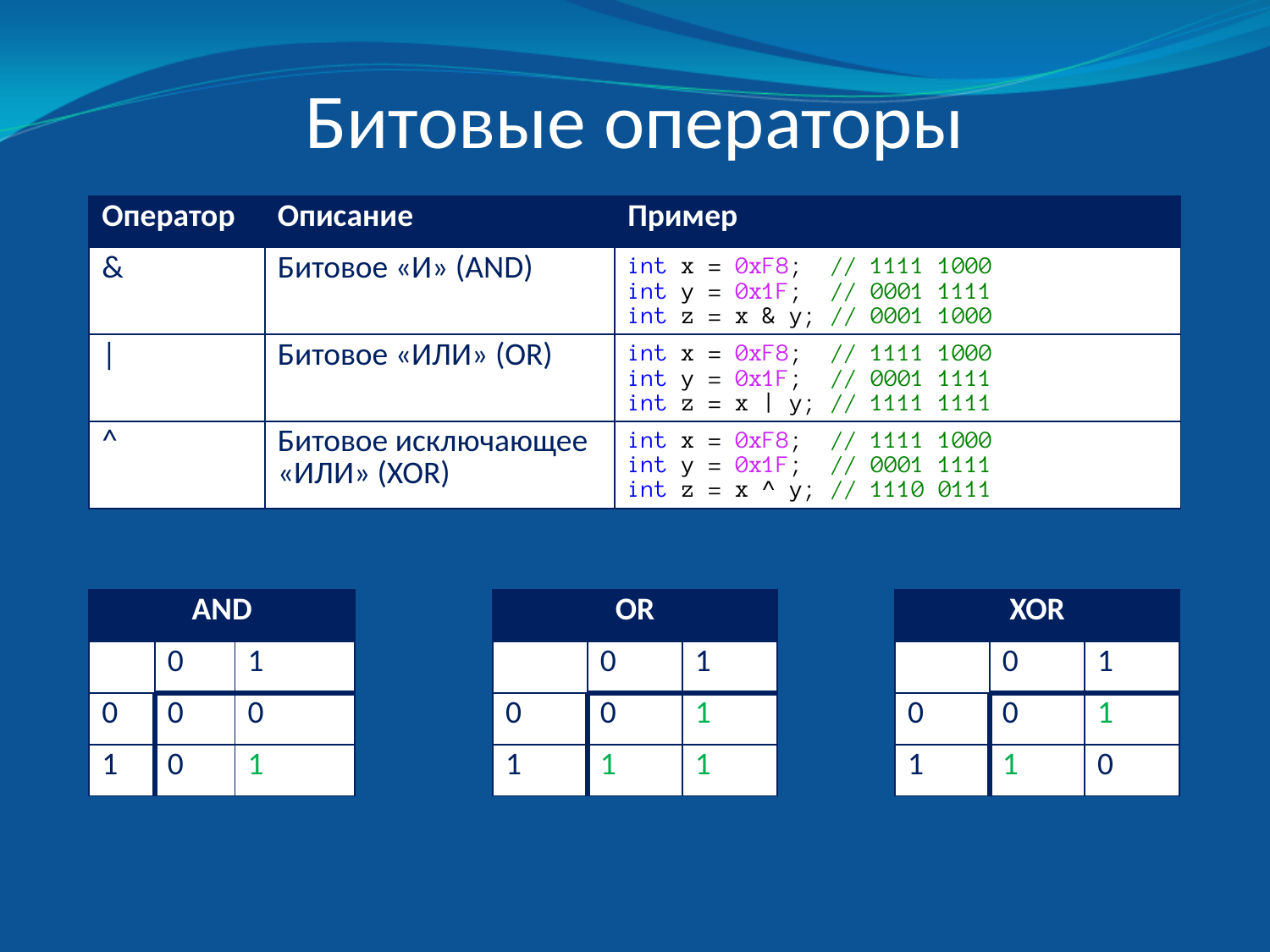

# Битовые операторы
| Оператор | Описание | Пример |
| --- | --- | --- |
| & | Битовое «И» (AND) | int x = 0xF8; // 1111 1000 int y = 0x1F; // 0001 1111 int z = x & y; // 0001 1000 |
| | | Битовое «ИЛИ» (OR) | int x = 0xF8; // 1111 1000 int y = 0x1F; // 0001 1111 int z = x | y; // 1111 1111 |
| ^ | Битовое исключающее «ИЛИ» (XOR) | int x = 0xF8; // 1111 1000 int y = 0x1F; // 0001 1111 int z = x ^ y; // 1110 0111 |
| AND |  |  |
| --- | --- | --- |
|  | 0 | 1 |
| 0 | 0 | 0 |
| 1 | 0 | 1 |
| OR |  |  |
| --- | --- | --- |
|  | 0 | 1 |
| 0 | 0 | 1 |
| 1 | 1 | 1 |
| XOR |  |  |
| --- | --- | --- |
|  | 0 | 1 |
| 0 | 0 | 1 |
| 1 | 1 | 0 |